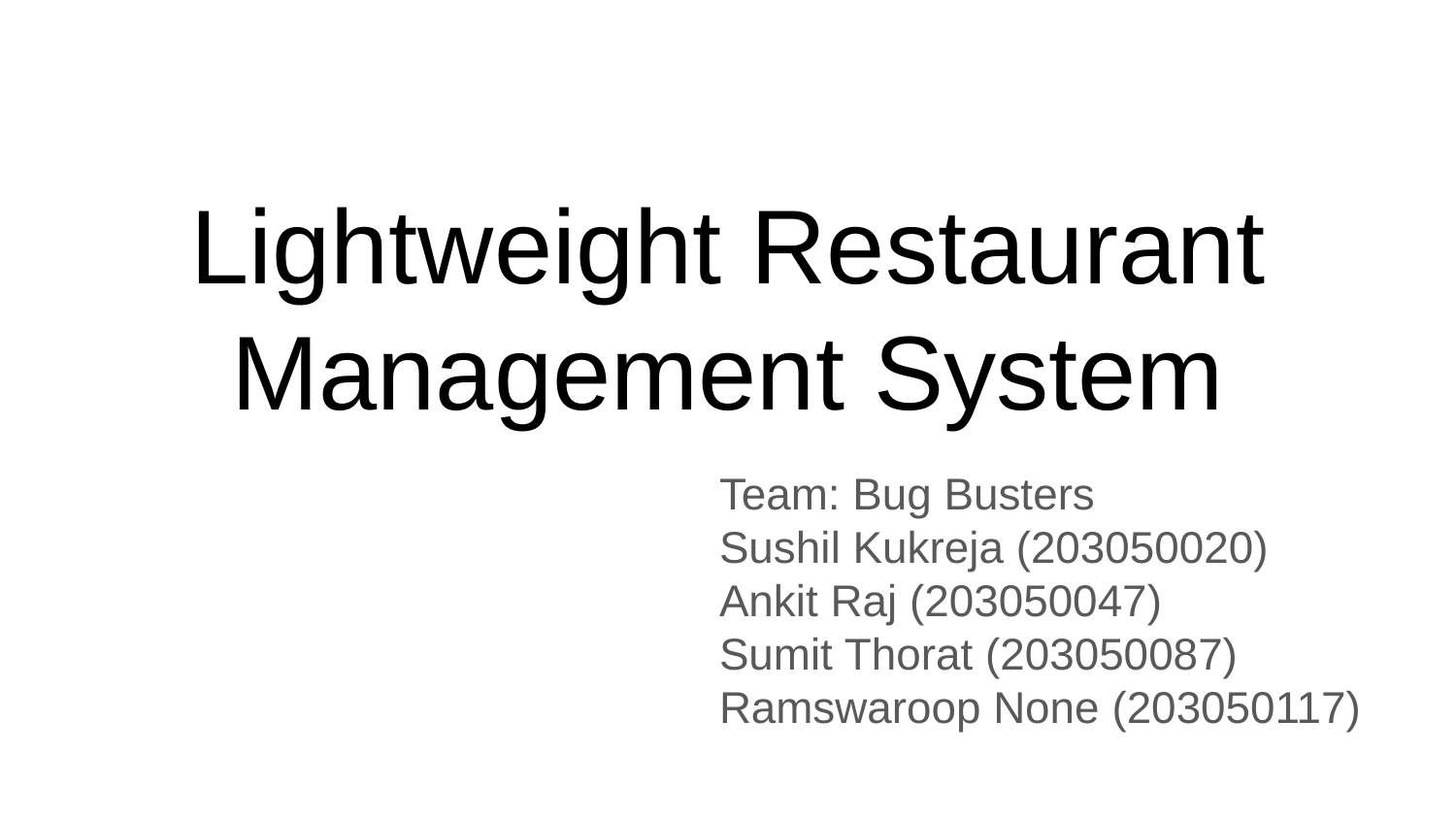

# Lightweight Restaurant Management System
Team: Bug Busters
Sushil Kukreja (203050020)
Ankit Raj (203050047)
Sumit Thorat (203050087)
Ramswaroop None (203050117)